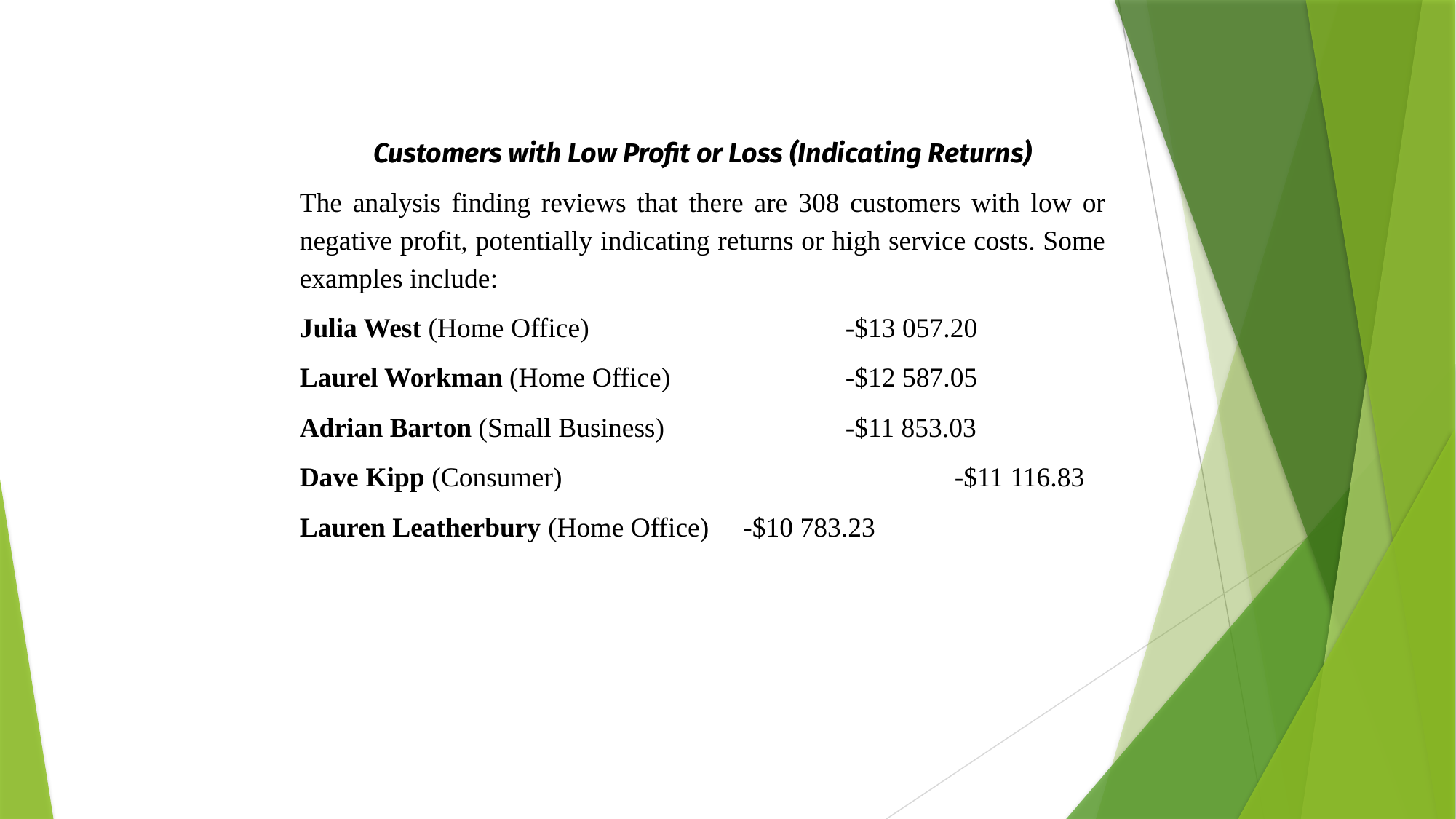

Customers with Low Profit or Loss (Indicating Returns)
The analysis finding reviews that there are 308 customers with low or negative profit, potentially indicating returns or high service costs. Some examples include:
Julia West (Home Office) 			-$13 057.20
Laurel Workman (Home Office)		-$12 587.05
Adrian Barton (Small Business) 		-$11 853.03
Dave Kipp (Consumer) 				-$11 116.83
Lauren Leatherbury (Home Office)	 -$10 783.23